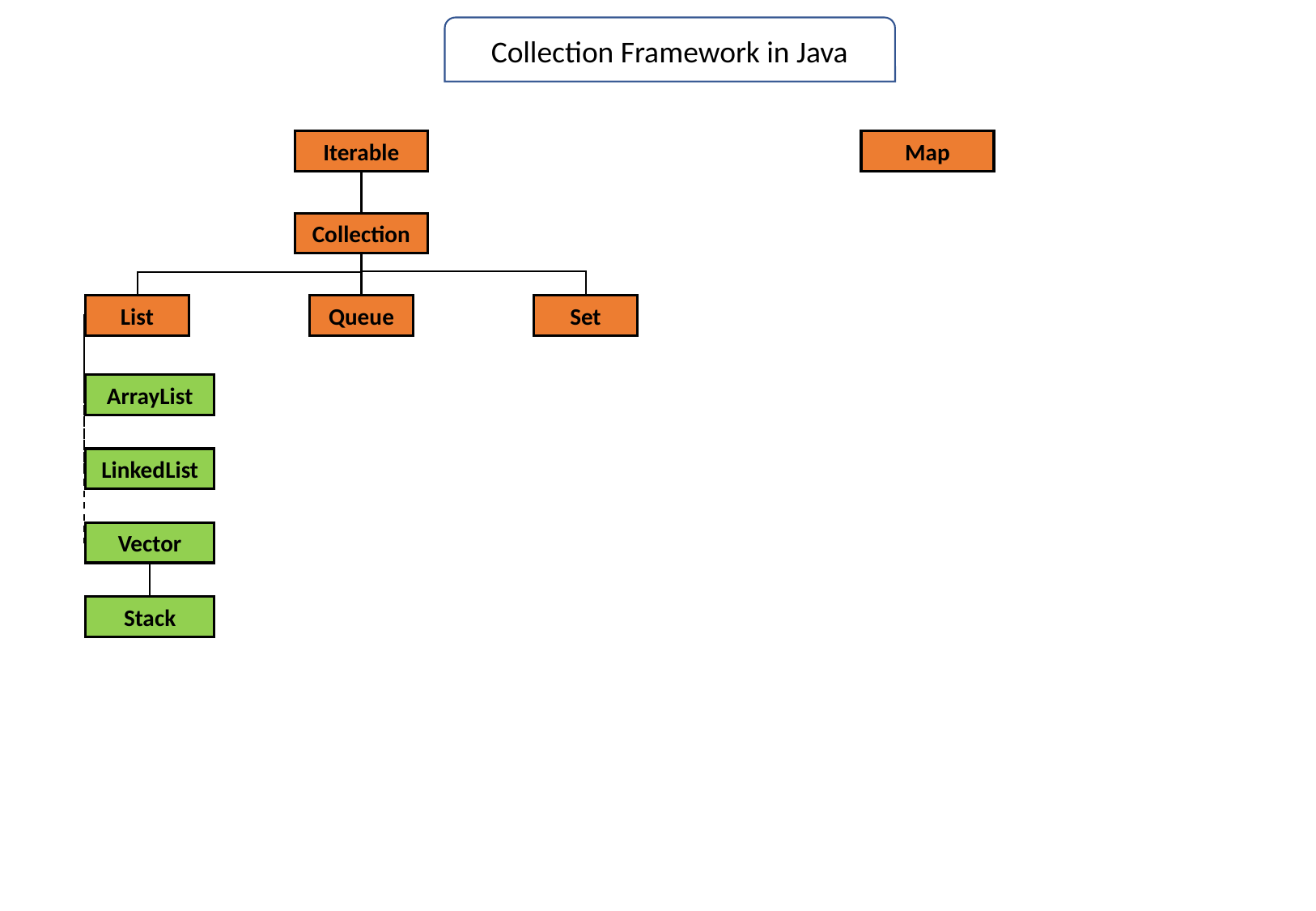

Collection Framework in Java
Iterable
Map
Collection
Set
Queue
List
ArrayList
LinkedList
Vector
Stack